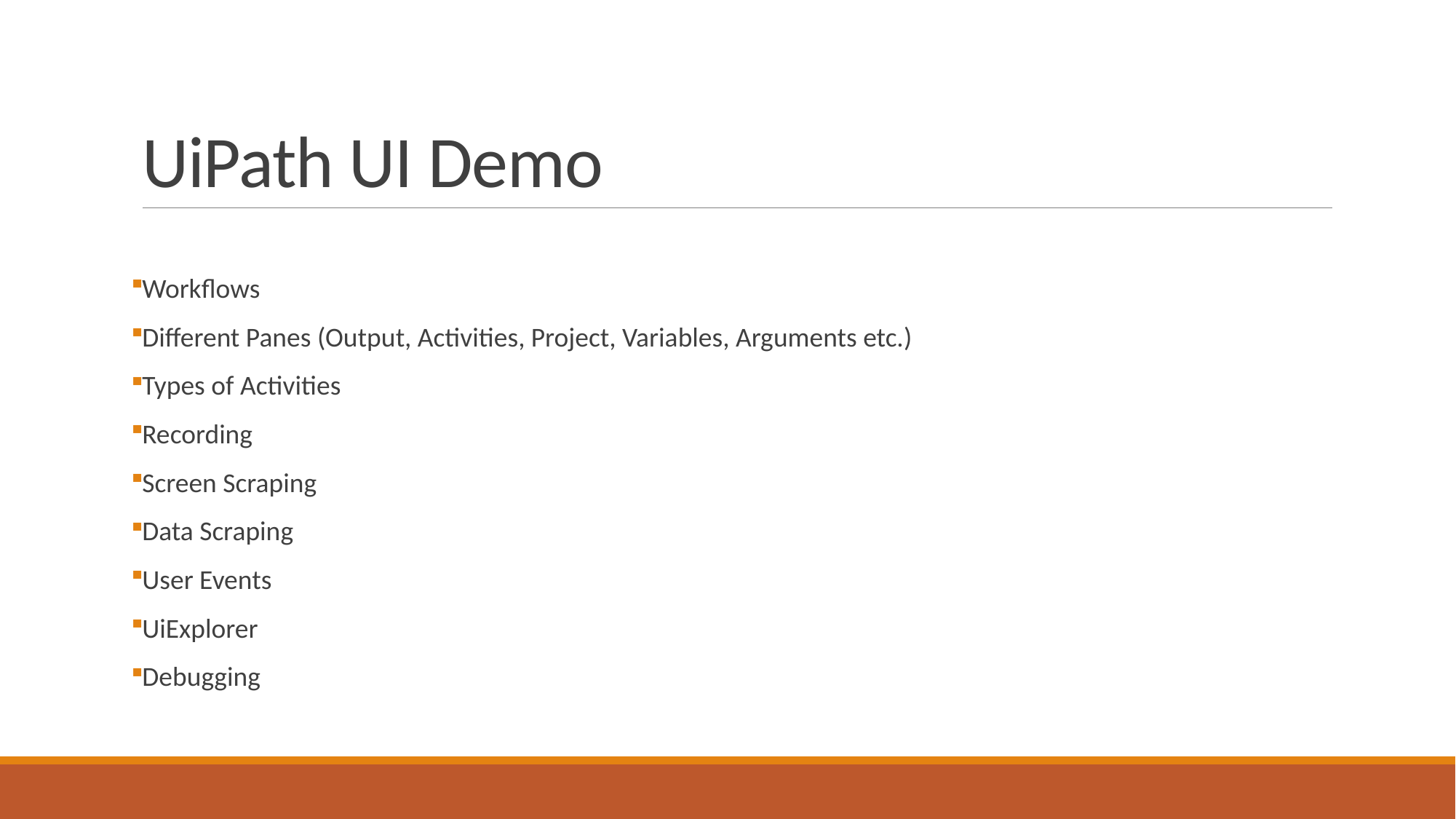

# UiPath UI Demo

Workflows
Different Panes (Output, Activities, Project, Variables, Arguments etc.)
Types of Activities
Recording
Screen Scraping
Data Scraping
User Events
UiExplorer
Debugging